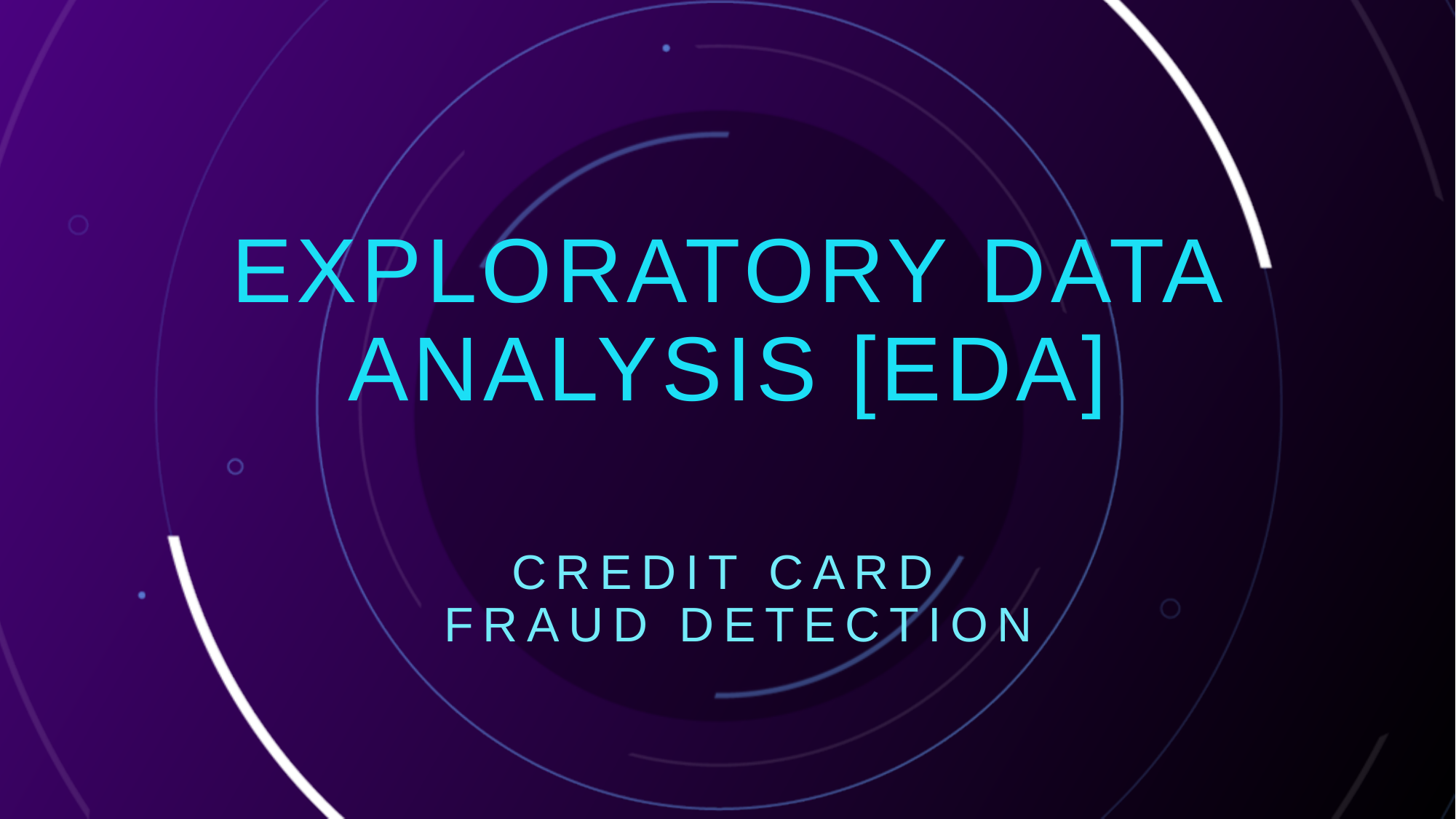

# Exploratory Data Analysis [EDA]
Credit card
fraud detection